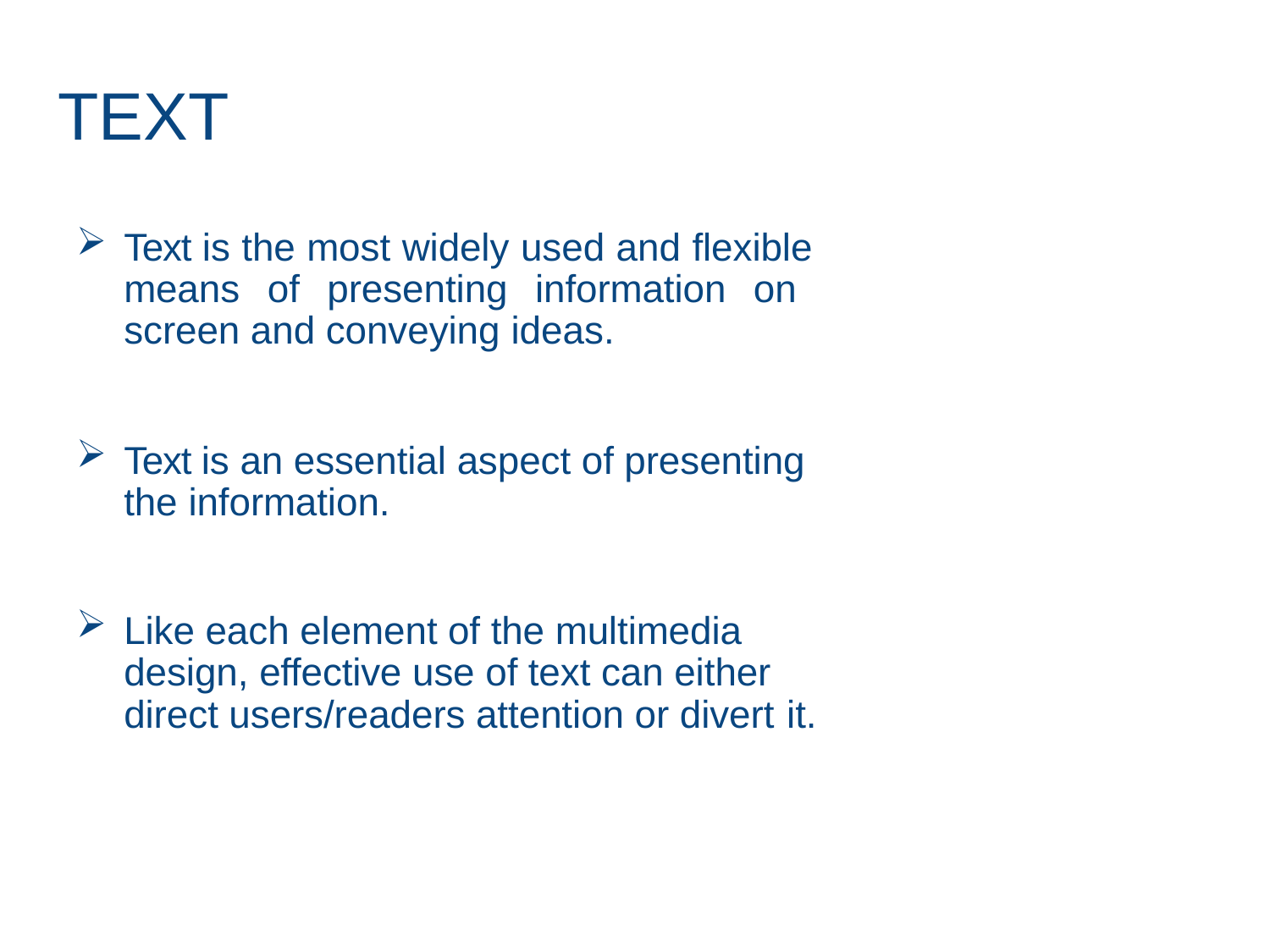

# TEXT
Text is the most widely used and flexible  means of presenting information on  screen and conveying ideas.

Text is an essential aspect of presenting  the information.

Like each element of the multimedia  design, effective use of text can either  direct users/readers attention or divert it.